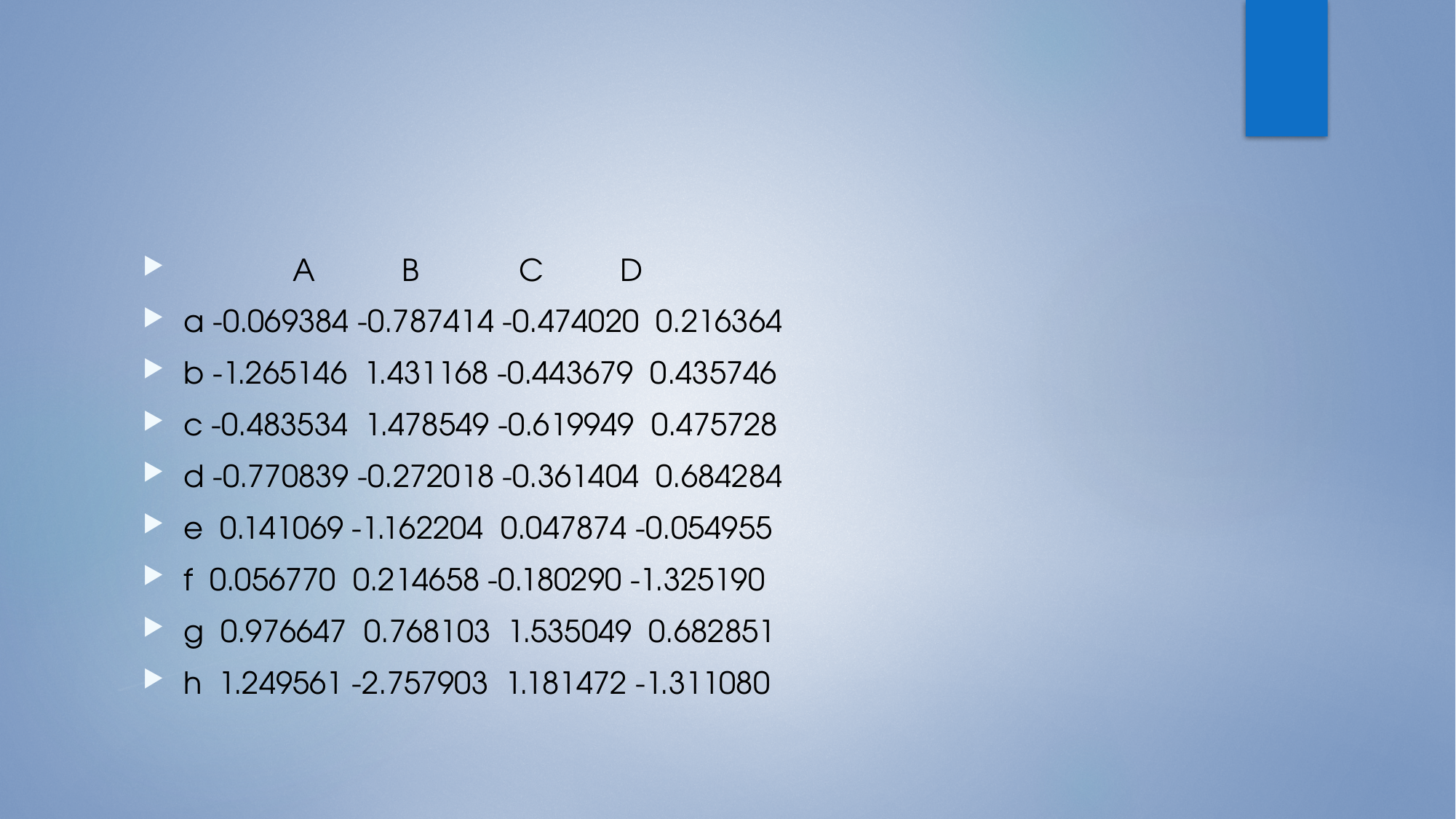

#
 	A         	B        	 C         	D
a -0.069384 -0.787414 -0.474020  0.216364
b -1.265146  1.431168 -0.443679  0.435746
c -0.483534  1.478549 -0.619949  0.475728
d -0.770839 -0.272018 -0.361404  0.684284
e  0.141069 -1.162204  0.047874 -0.054955
f  0.056770  0.214658 -0.180290 -1.325190
g  0.976647  0.768103  1.535049  0.682851
h  1.249561 -2.757903  1.181472 -1.311080